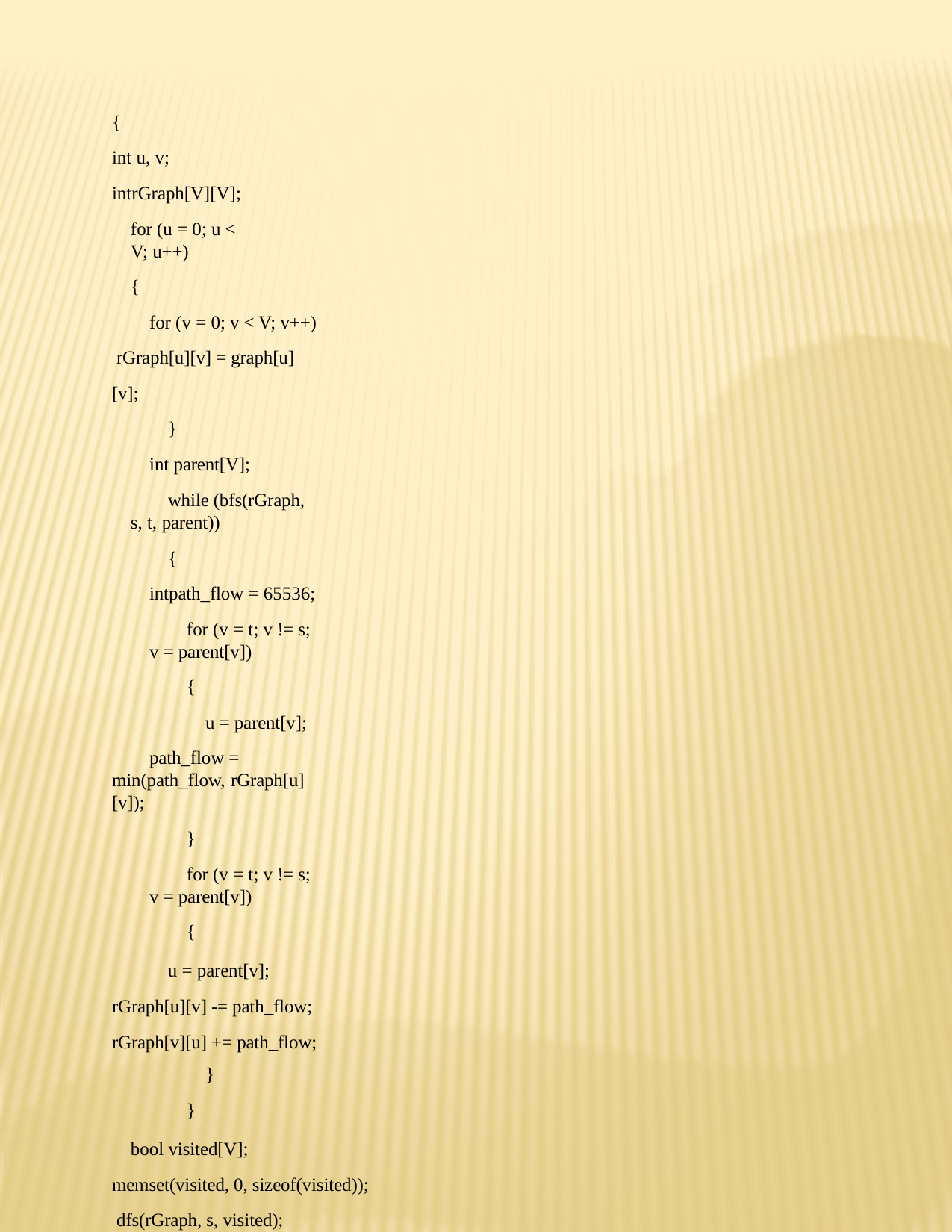

{
int u, v;  intrGraph[V][V];
for (u = 0; u < V; u++)
{
for (v = 0; v < V; v++)  rGraph[u][v] = graph[u][v];
}
int parent[V];
while (bfs(rGraph, s, t, parent))
{
intpath_flow = 65536;
for (v = t; v != s; v = parent[v])
{
u = parent[v];
path_flow = min(path_flow, rGraph[u][v]);
}
for (v = t; v != s; v = parent[v])
{
u = parent[v];  rGraph[u][v] -= path_flow;  rGraph[v][u] += path_flow;
}
}
bool visited[V];  memset(visited, 0, sizeof(visited));  dfs(rGraph, s, visited);
for (inti = 0; i< V; i++)